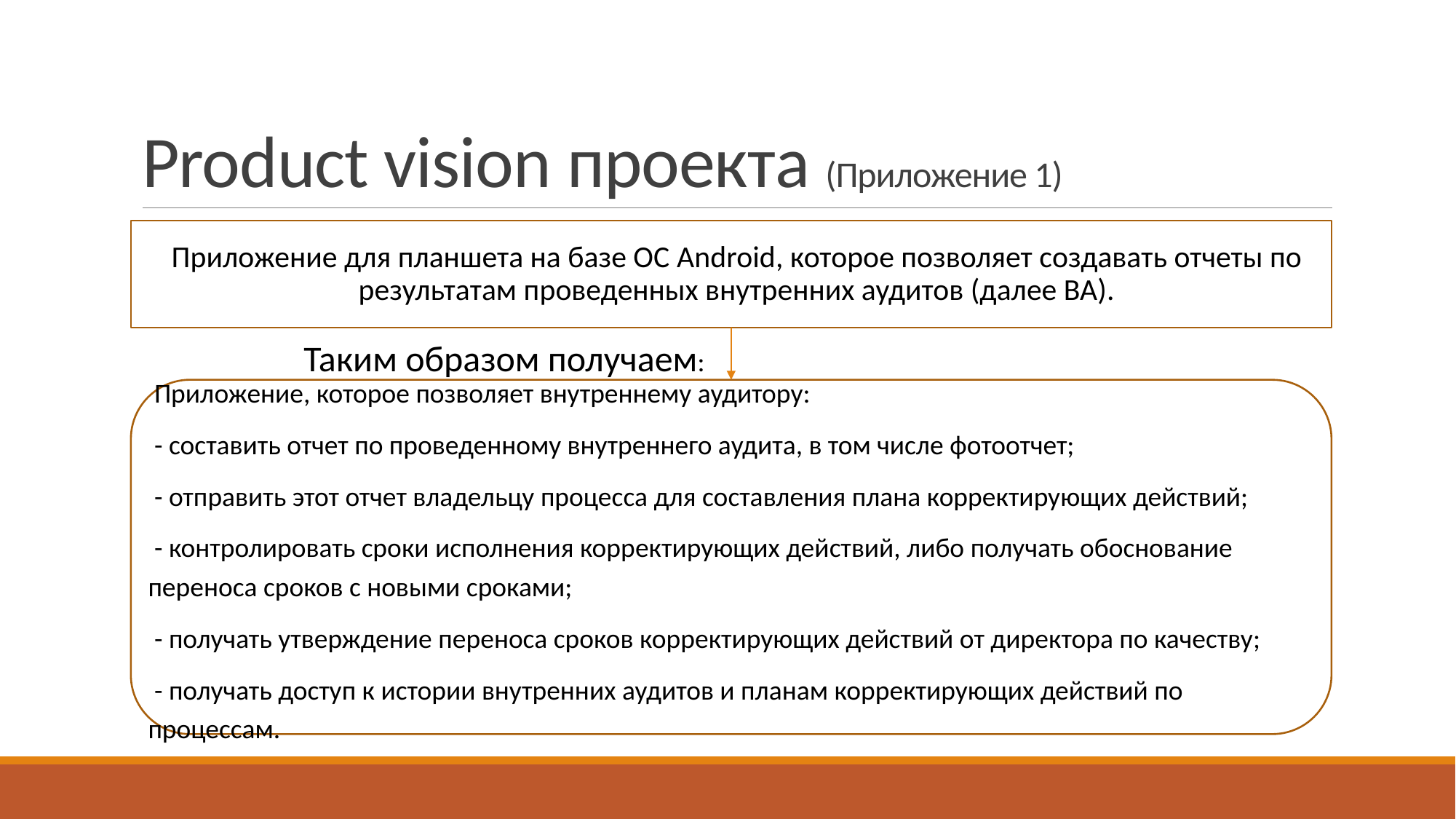

# Product vision проекта (Приложение 1)
Приложение для планшета на базе ОС Android, которое позволяет создавать отчеты по результатам проведенных внутренних аудитов (далее ВА).
Таким образом получаем:
Приложение, которое позволяет внутреннему аудитору:
- составить отчет по проведенному внутреннего аудита, в том числе фотоотчет;
- отправить этот отчет владельцу процесса для составления плана корректирующих действий;
- контролировать сроки исполнения корректирующих действий, либо получать обоснование переноса сроков с новыми сроками;
- получать утверждение переноса сроков корректирующих действий от директора по качеству;
- получать доступ к истории внутренних аудитов и планам корректирующих действий по процессам.